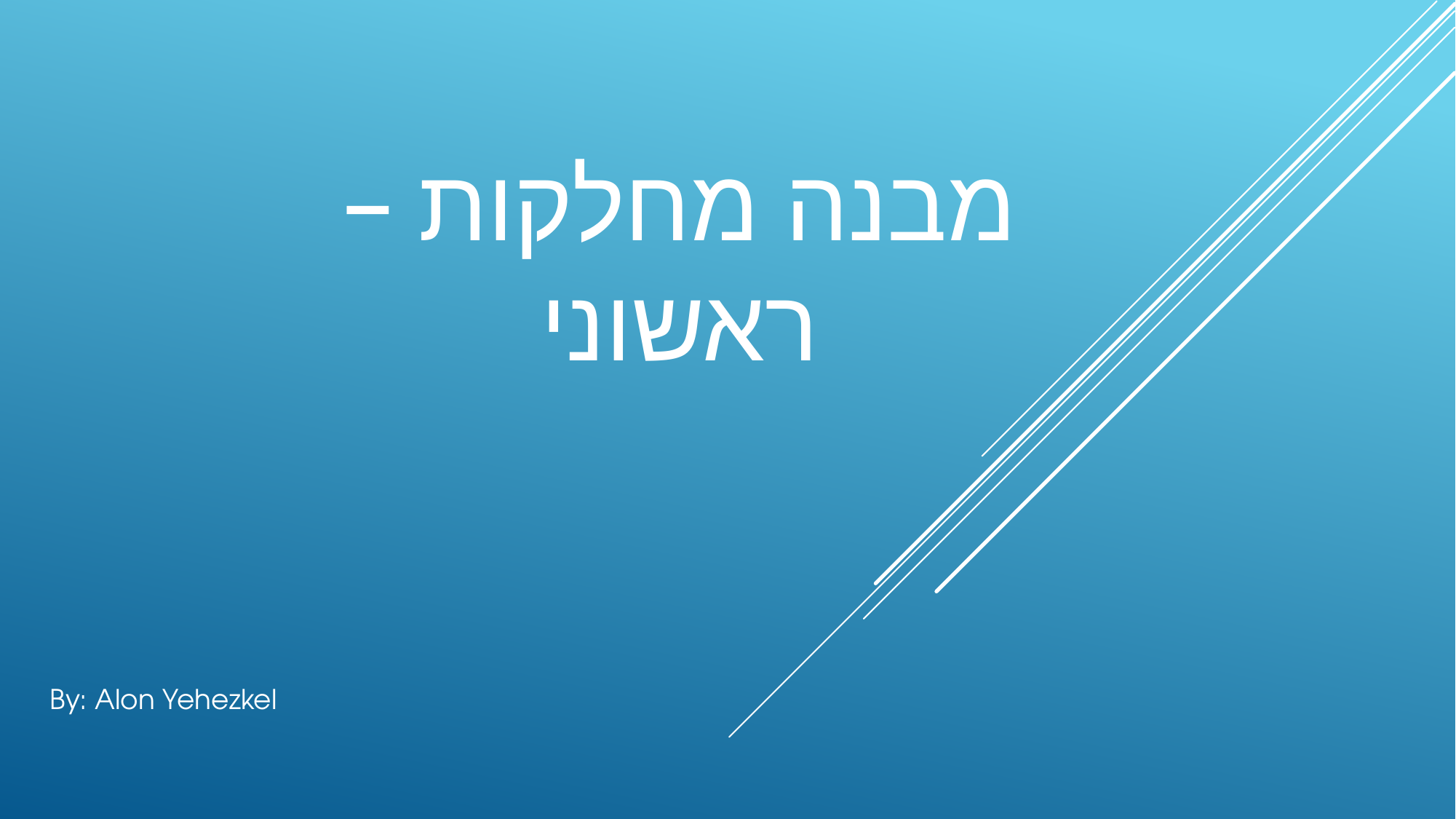

# מבנה מחלקות – ראשוני
By: Alon Yehezkel